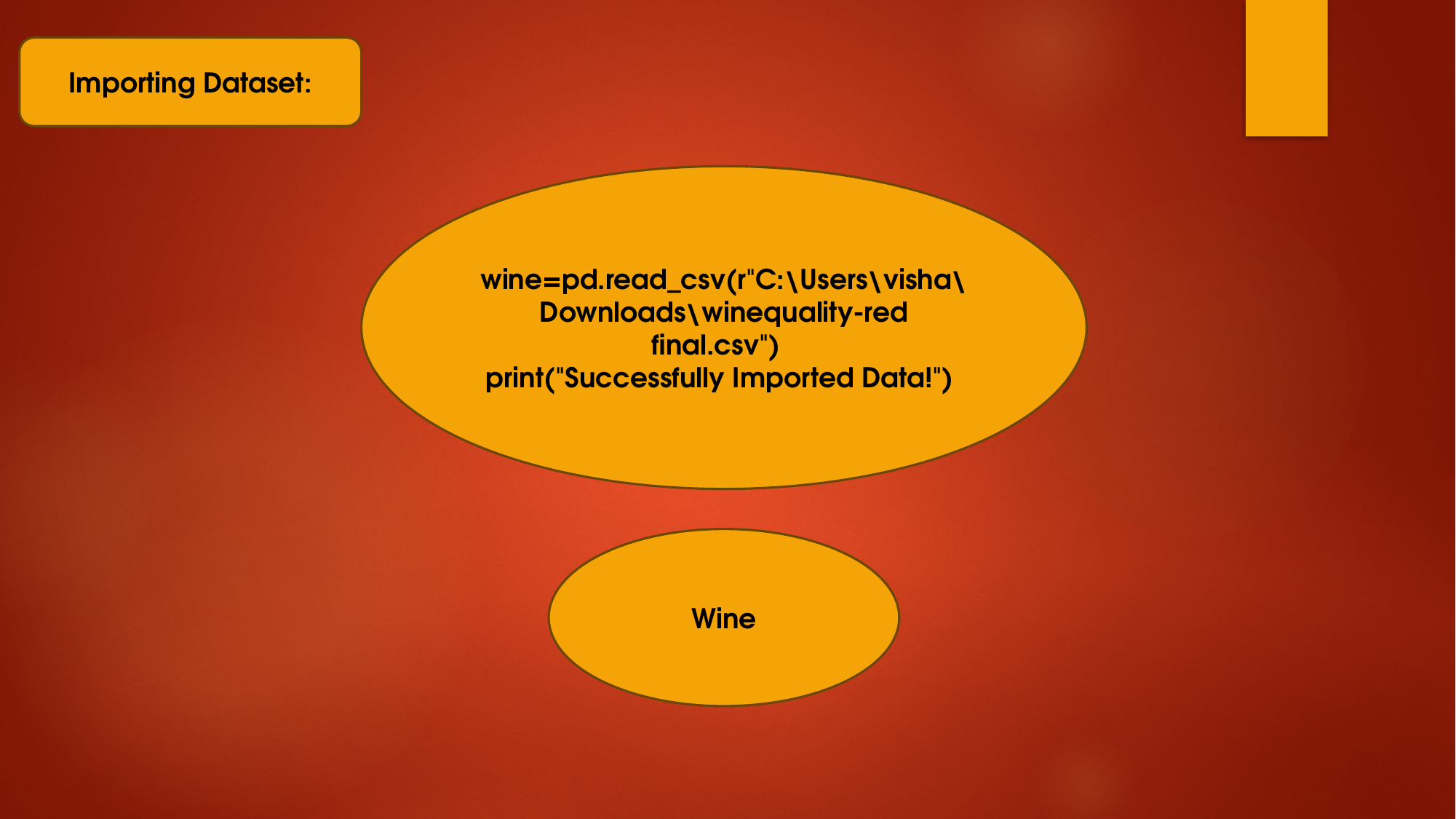

Importing Dataset:
wine=pd.read_csv(r"C:\Users\visha\Downloads\winequality-red final.csv")
print("Successfully Imported Data!")
Wine